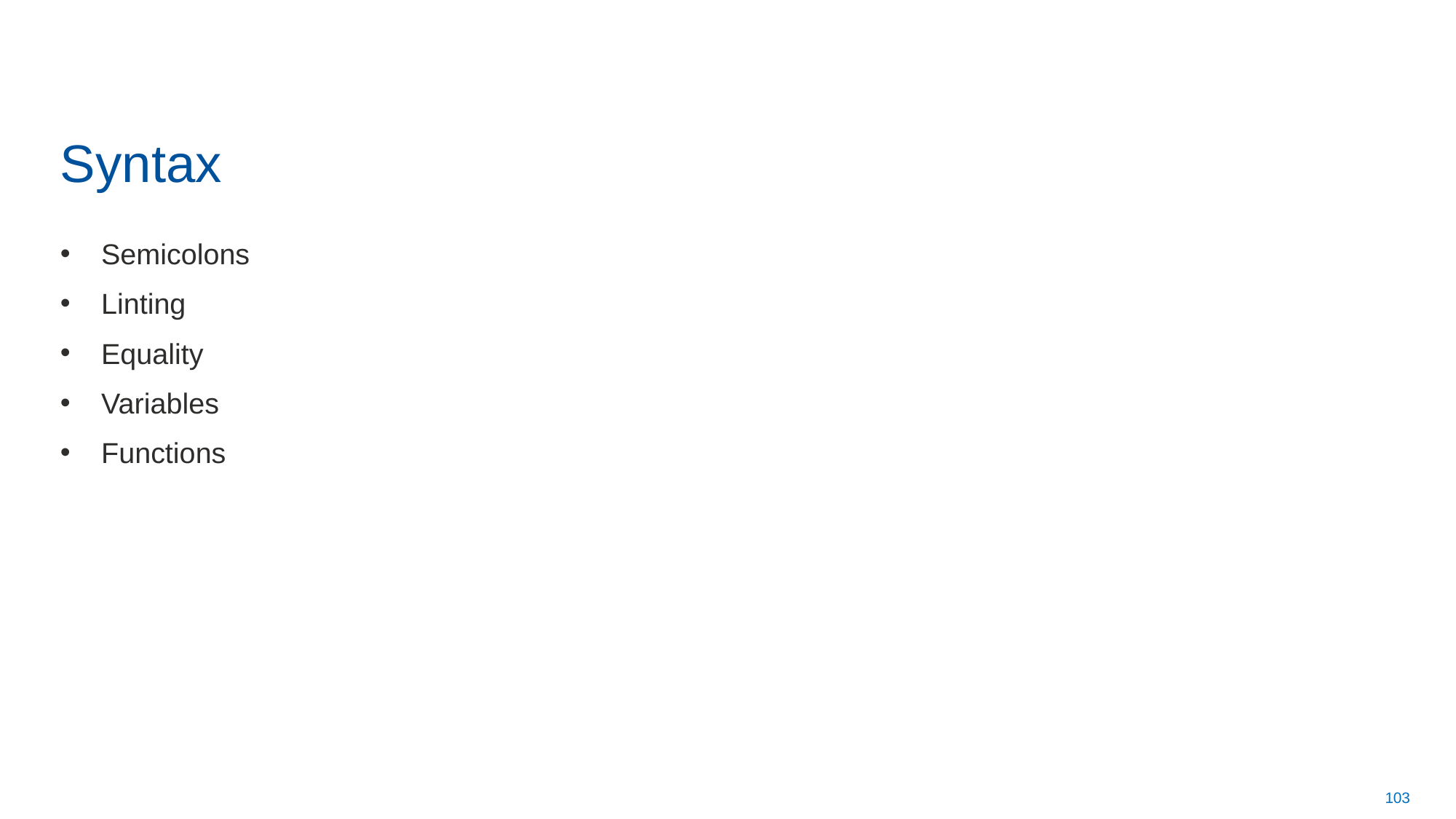

# Syntax
Semicolons
Linting
Equality
Variables
Functions